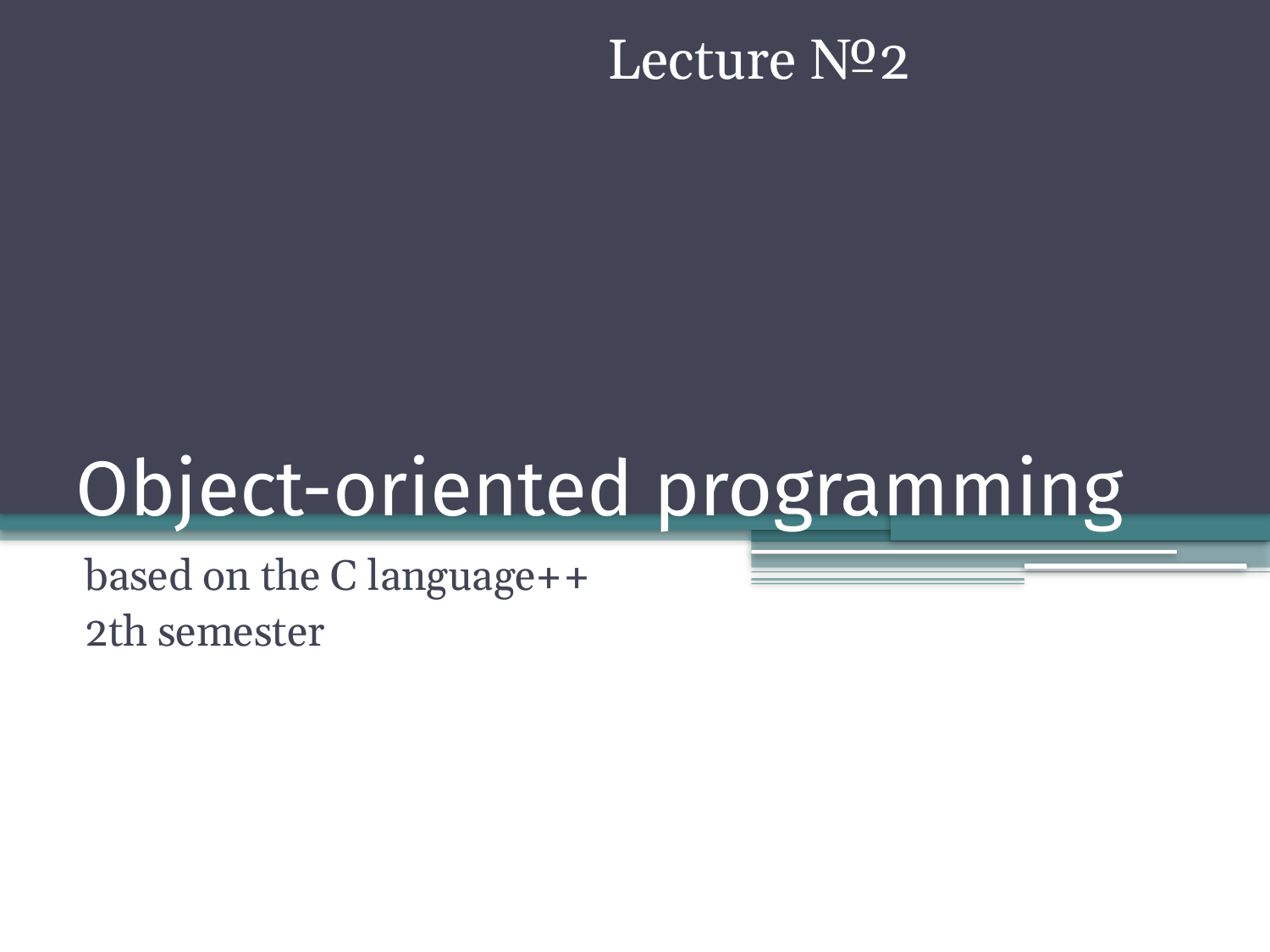

Lecture №2
# Object-oriented programming
based on the C language++
2th semester